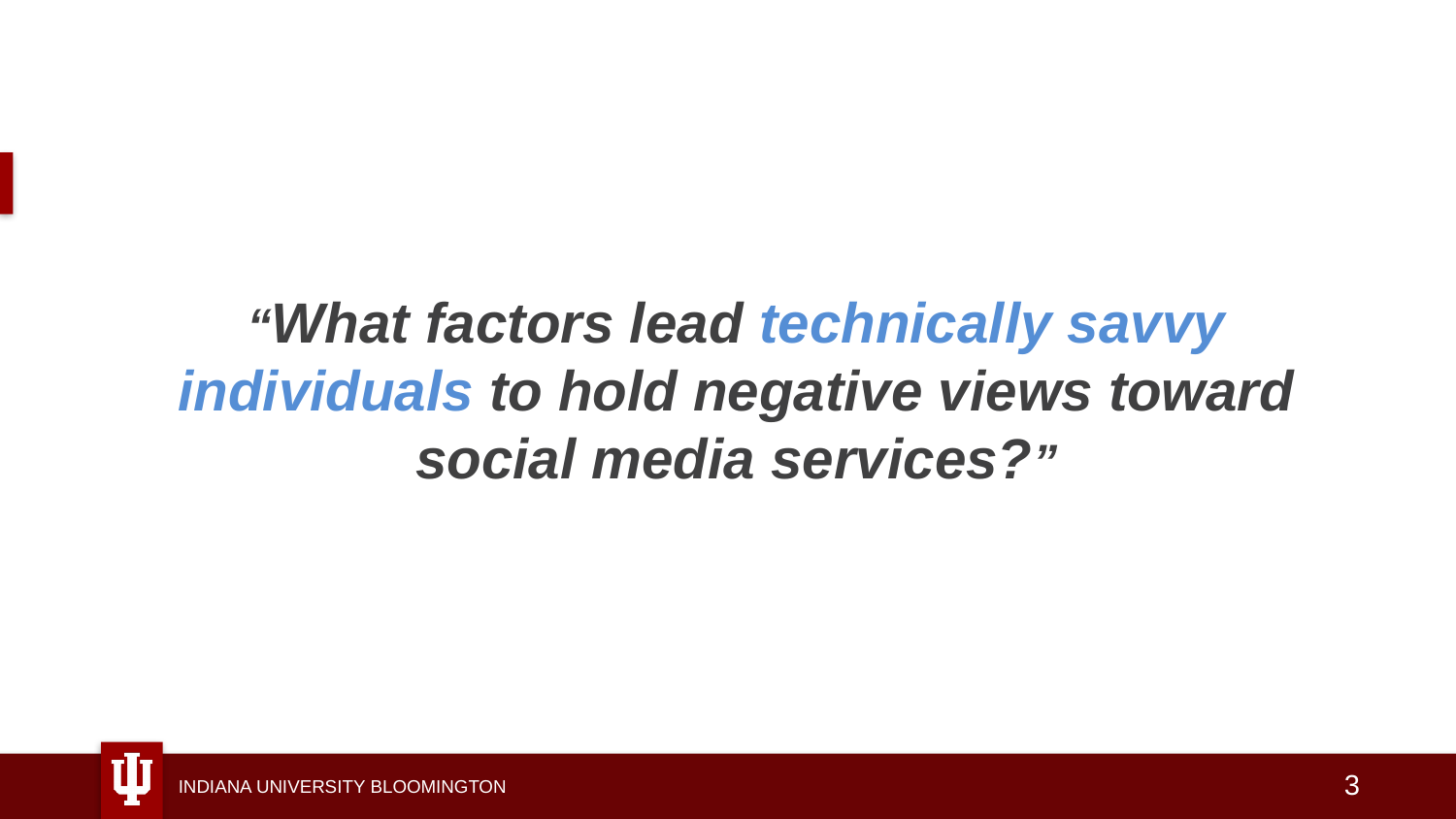

“What factors lead technically savvy individuals to hold negative views toward social media services?”

3